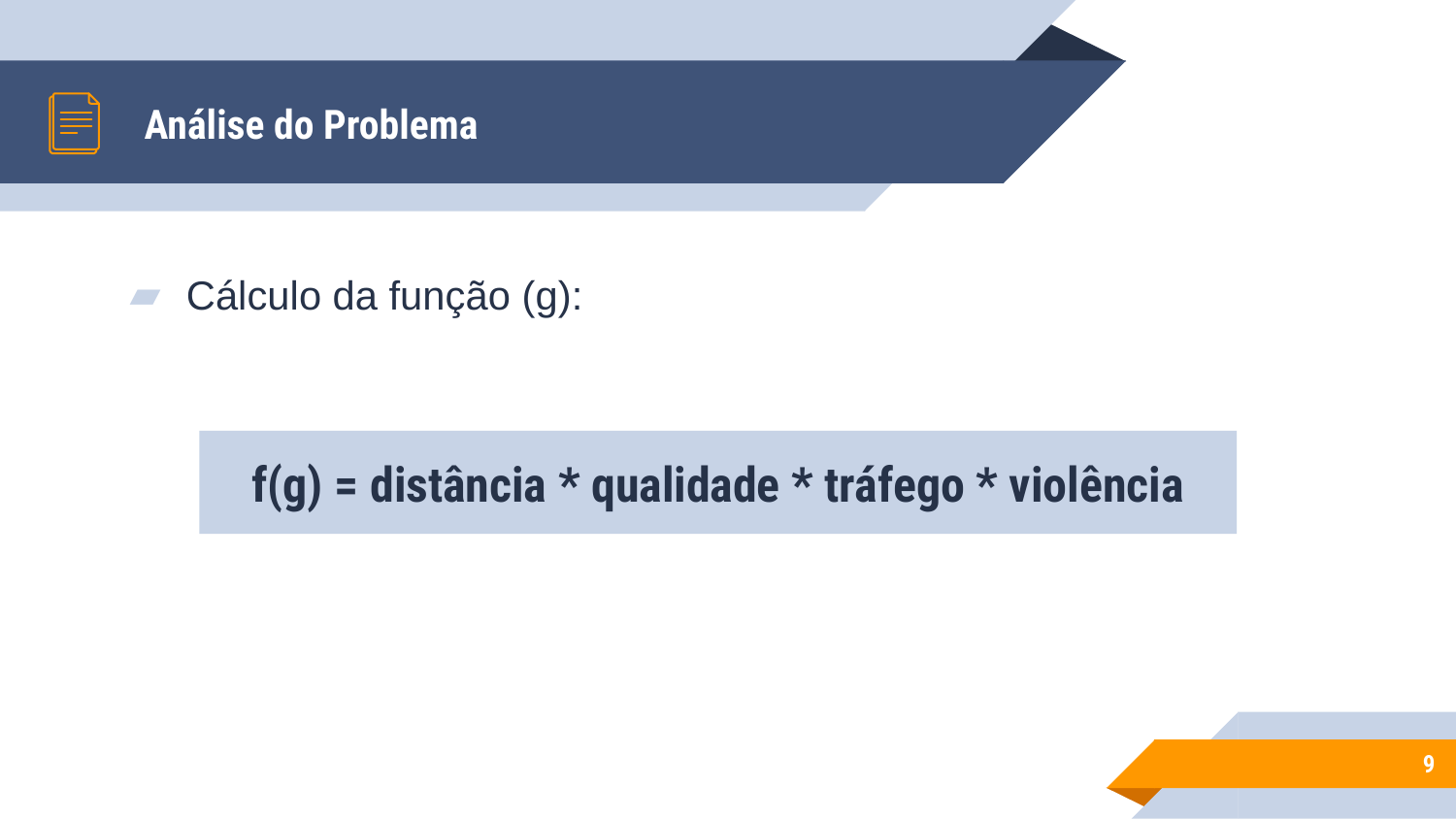

# Análise do Problema

Cálculo da função (g):
f(g) = distância * qualidade * tráfego * violência
9